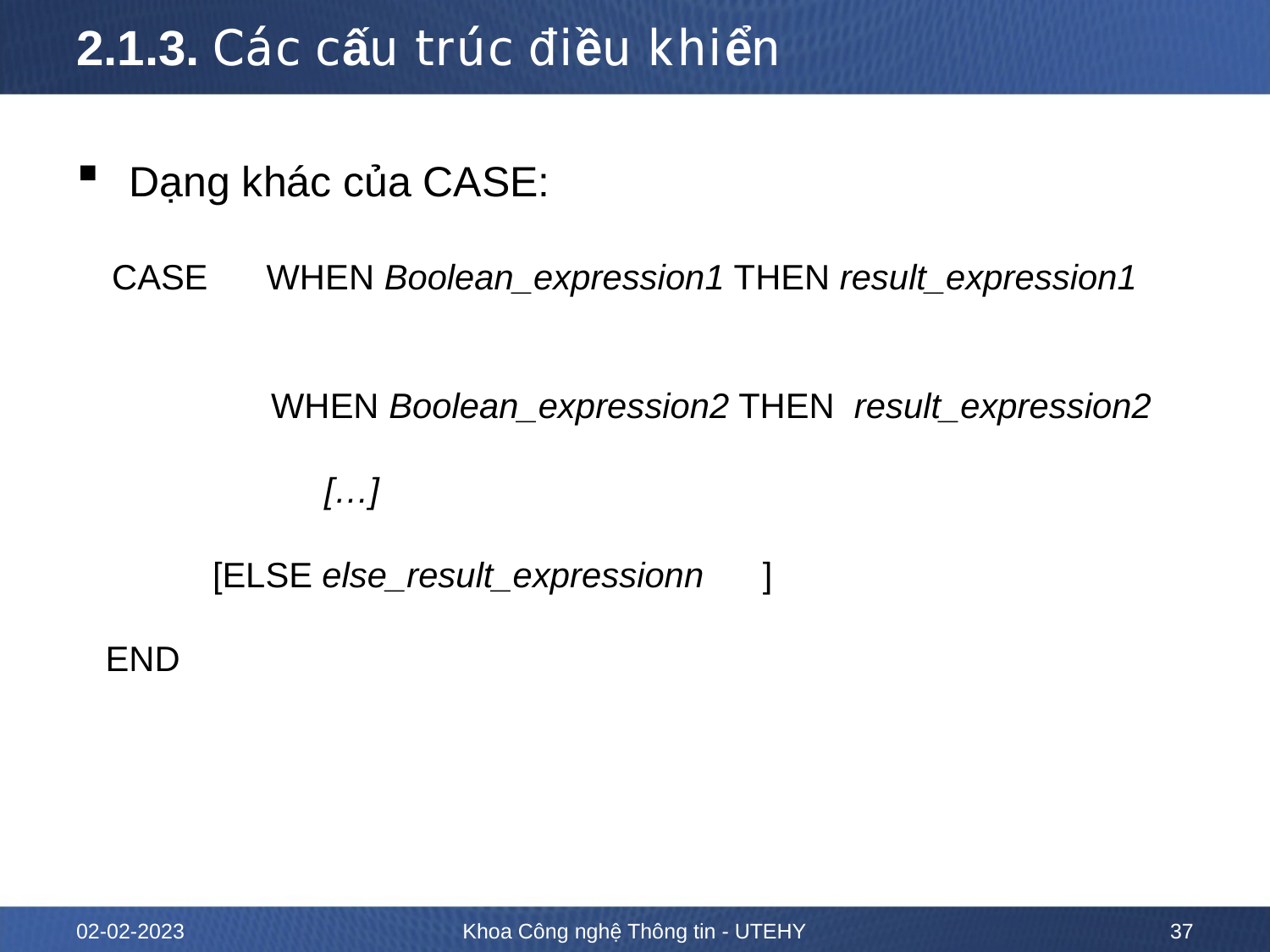

# 2.1.3. Các cấu trúc điều khiển
Dạng khác của CASE:
   CASE      WHEN Boolean_expression1 THEN result_expression1
                    WHEN Boolean_expression2 THEN  result_expression2
   	                    […]
              [ELSE else_result_expressionn      ]
   END

02-02-2023
Khoa Công nghệ Thông tin - UTEHY
37